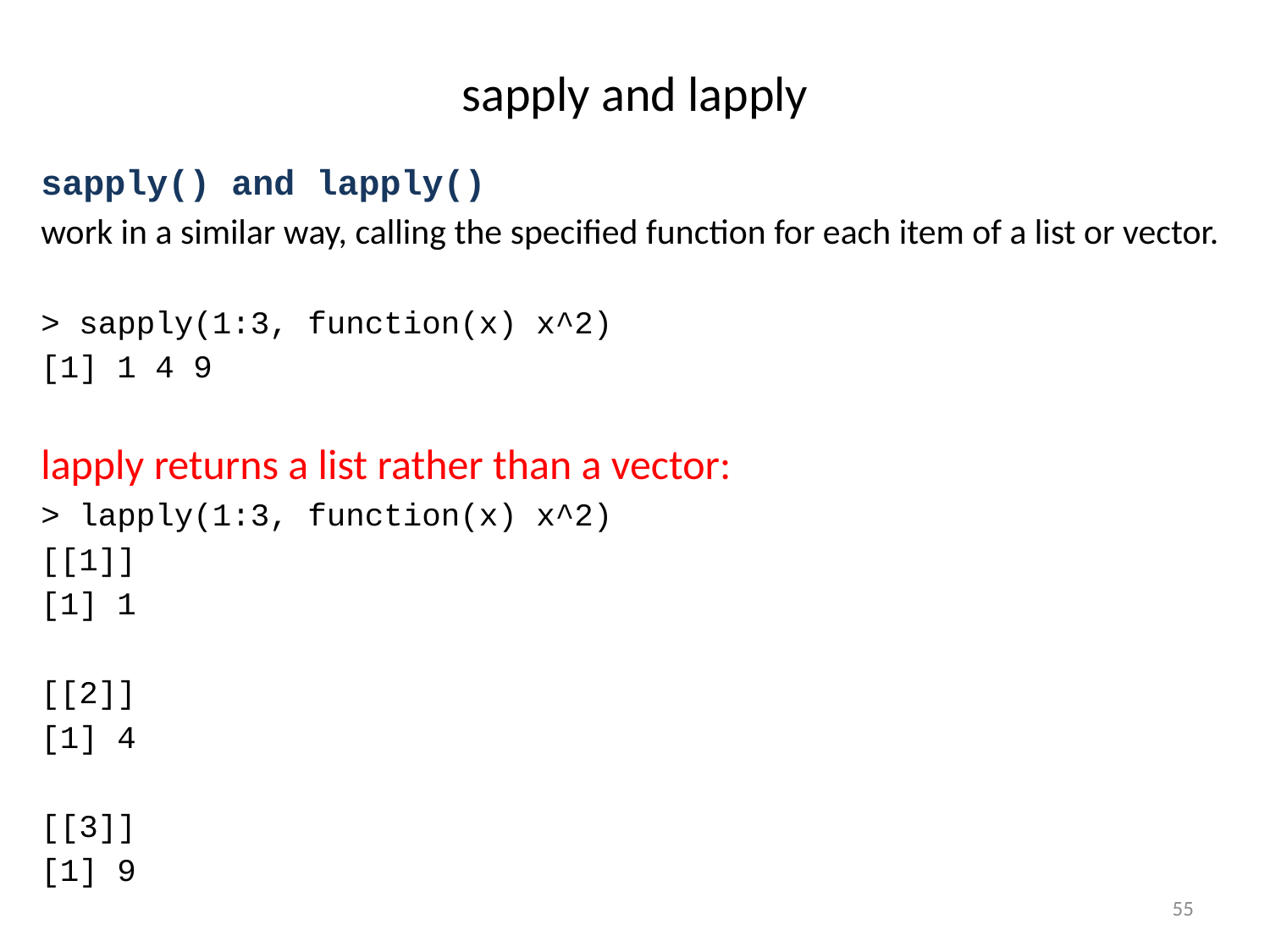

# sapply and lapply
sapply() and lapply()
work in a similar way, calling the specified function for each item of a list or vector.

> sapply(1:3, function(x) x^2)
[1] 1 4 9

lapply returns a list rather than a vector:
> lapply(1:3, function(x) x^2)
[[1]]
[1] 1

[[2]]
[1] 4

[[3]]
[1] 9
55